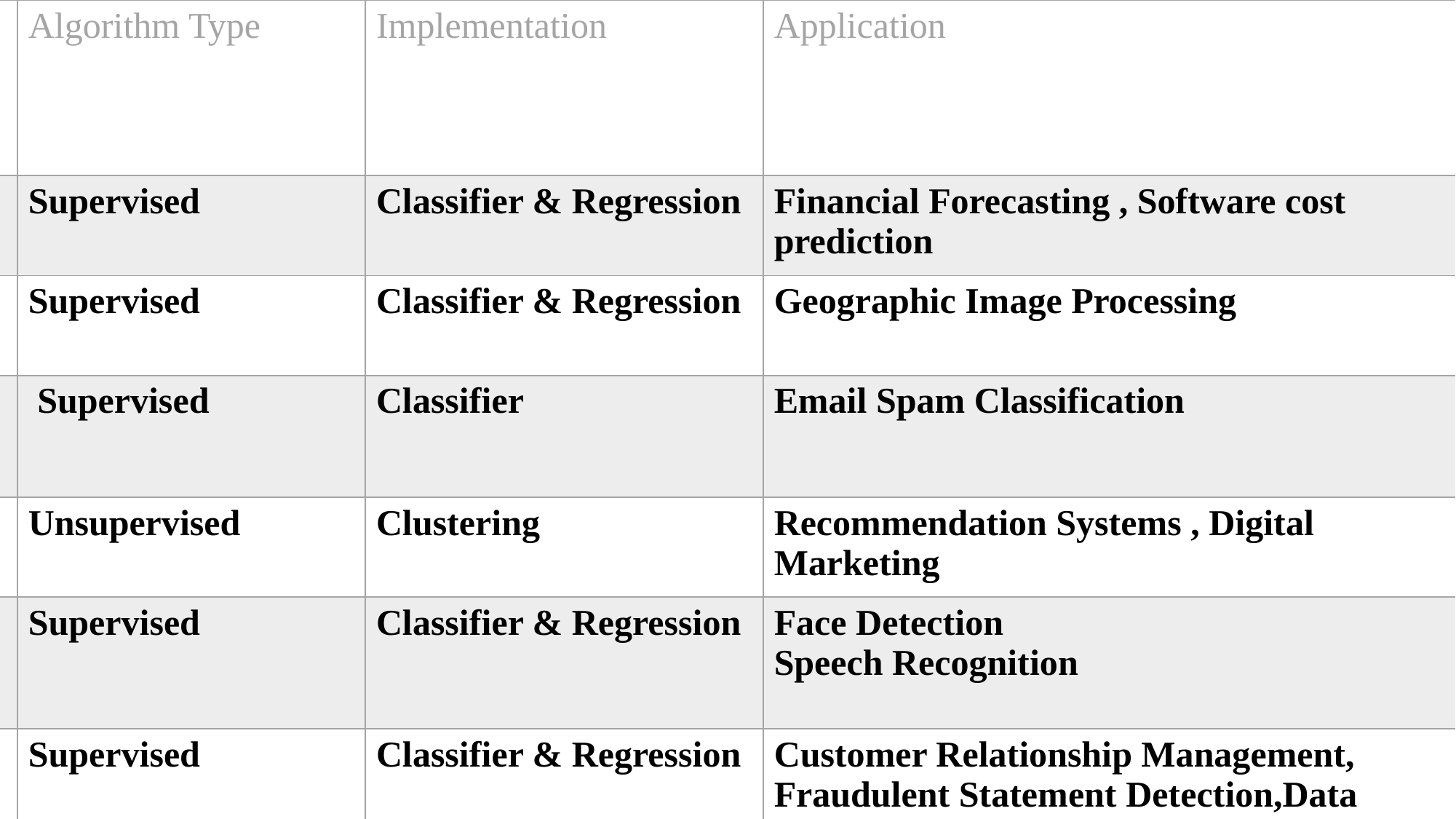

| Classifier | Algorithm Type | Implementation | Application |
| --- | --- | --- | --- |
| Linear | Supervised | Classifier & Regression | Financial Forecasting , Software cost prediction |
| Logistic | Supervised | Classifier & Regression | Geographic Image Processing |
| Naïve Bayes | Supervised | Classifier | Email Spam Classification |
| K-Means | Unsupervised | Clustering | Recommendation Systems , Digital Marketing |
| SVM | Supervised | Classifier & Regression | Face Detection Speech Recognition |
| Decision Tree | Supervised | Classifier & Regression | Customer Relationship Management, Fraudulent Statement Detection,Data Modelling |